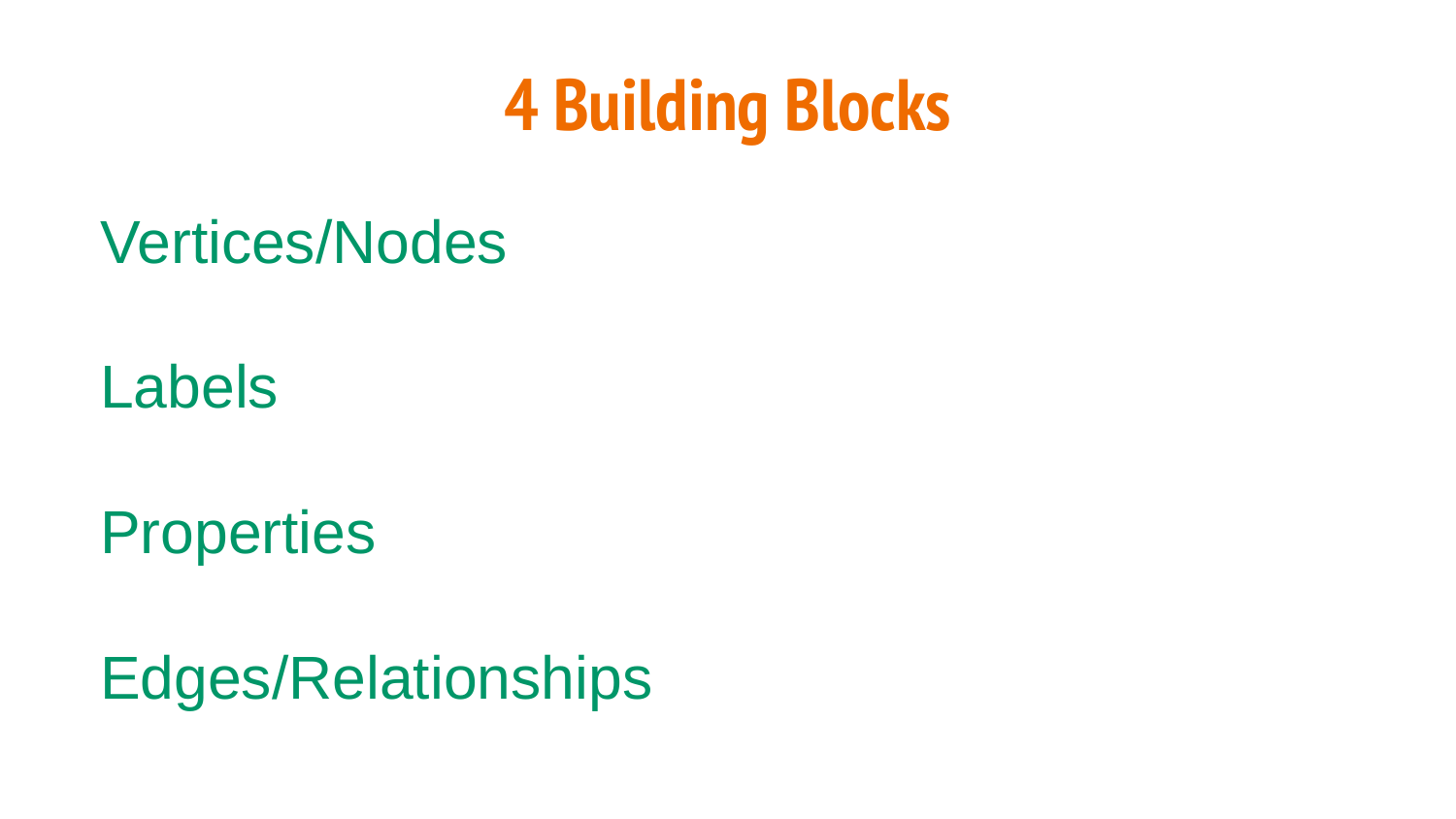

# 4 Building Blocks
Vertices/Nodes
Labels

Properties

Edges/Relationships